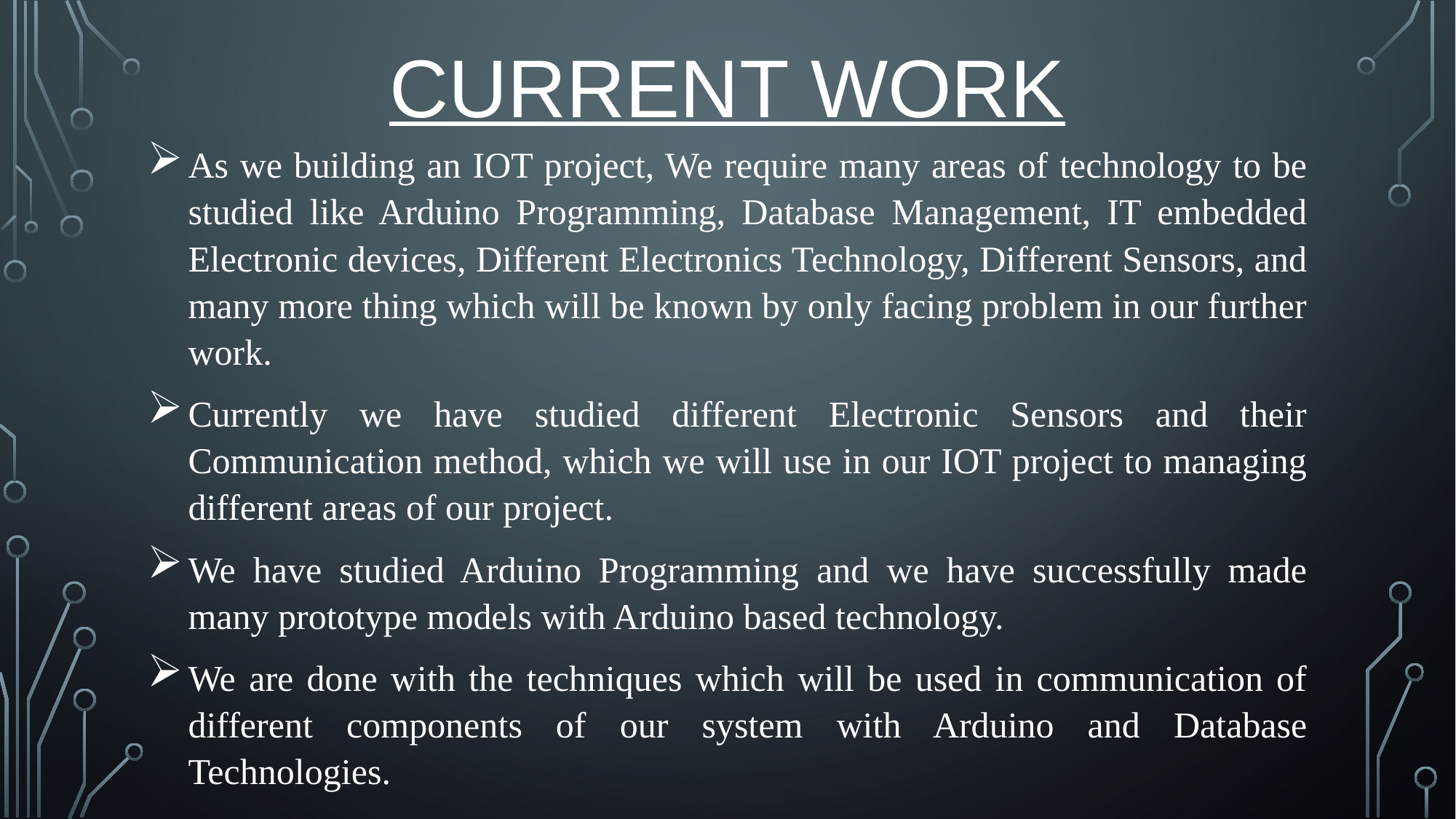

# CURRENT WORK
As we building an IOT project, We require many areas of technology to be studied like Arduino Programming, Database Management, IT embedded Electronic devices, Different Electronics Technology, Different Sensors, and many more thing which will be known by only facing problem in our further work.
Currently we have studied different Electronic Sensors and their Communication method, which we will use in our IOT project to managing different areas of our project.
We have studied Arduino Programming and we have successfully made many prototype models with Arduino based technology.
We are done with the techniques which will be used in communication of different components of our system with Arduino and Database Technologies.